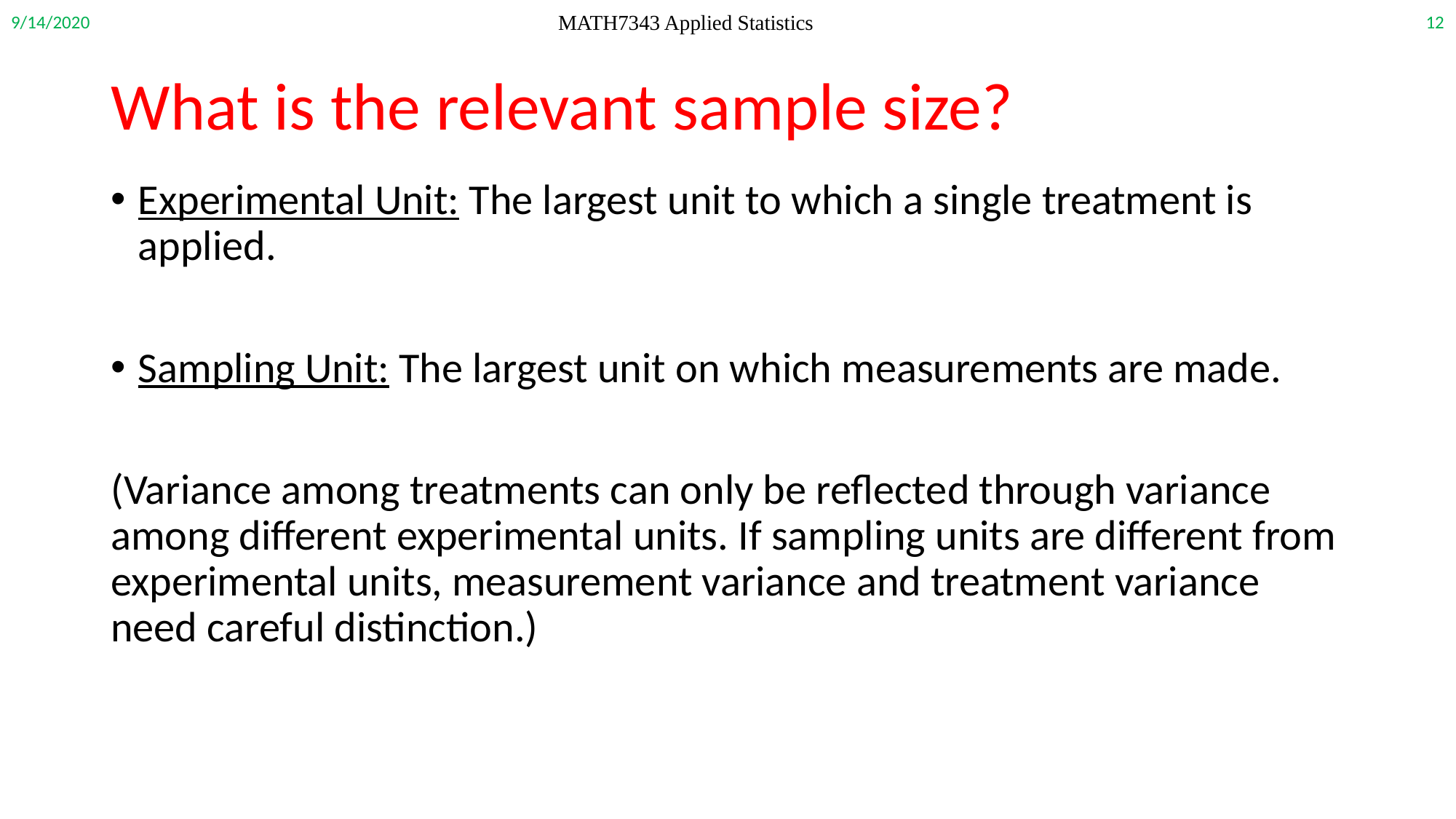

9/14/2020
12
MATH7343 Applied Statistics
# What is the relevant sample size?
Experimental Unit: The largest unit to which a single treatment is applied.

Sampling Unit: The largest unit on which measurements are made.

(Variance among treatments can only be reflected through variance among different experimental units. If sampling units are different from experimental units, measurement variance and treatment variance need careful distinction.)